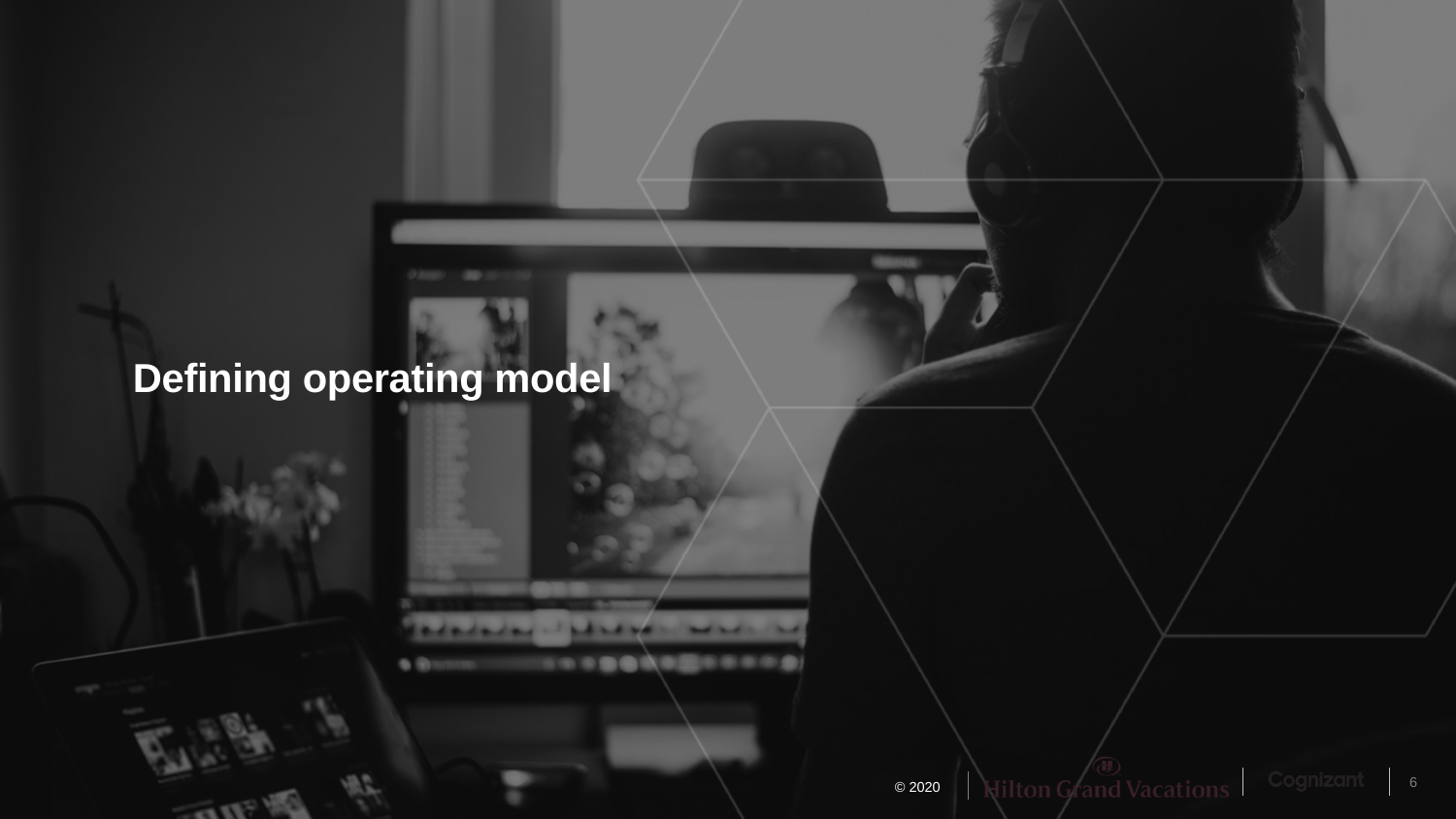

# Defining operating model
6
© 2020